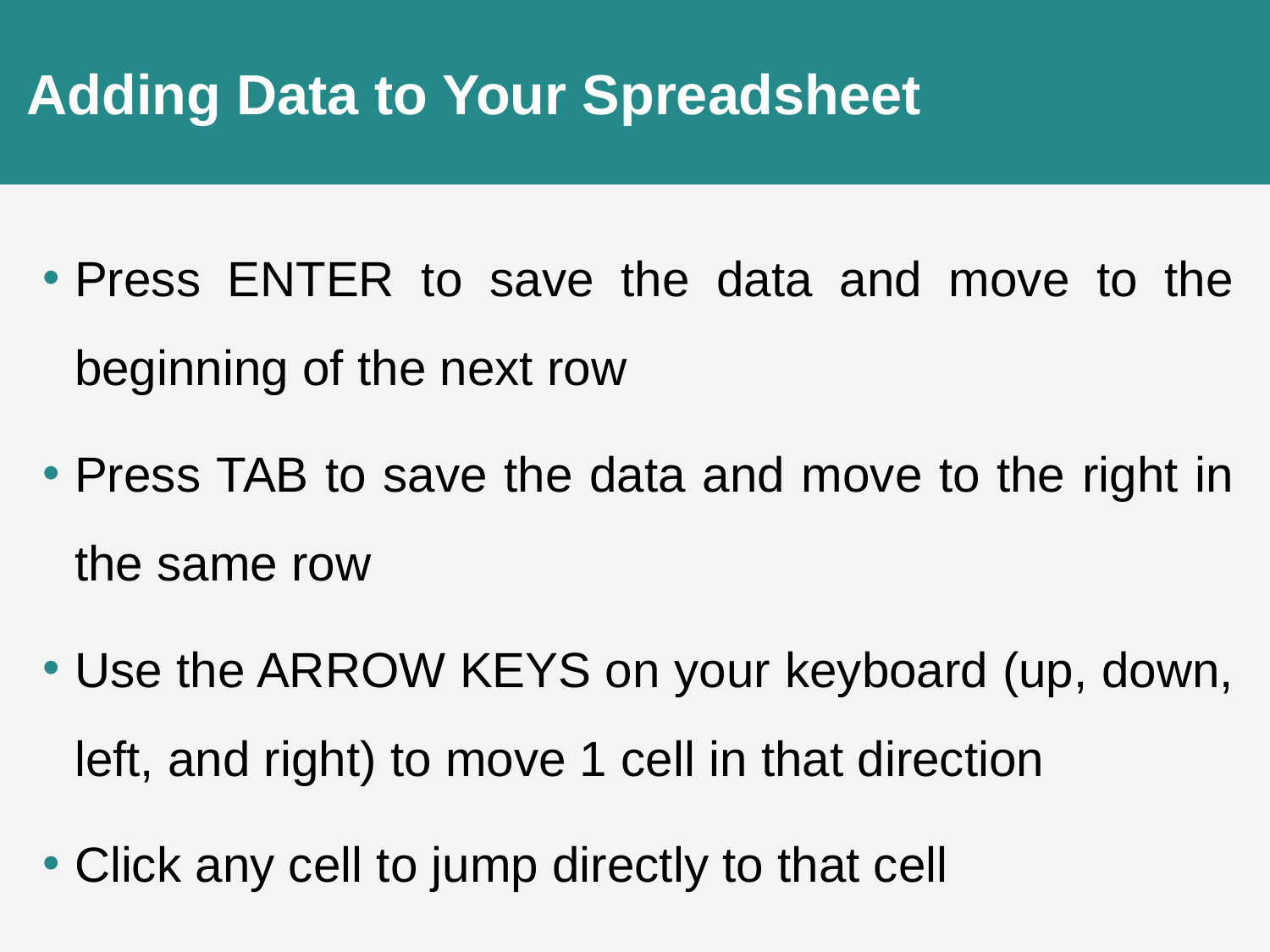

# Adding Data to Your Spreadsheet
Press ENTER to save the data and move to the beginning of the next row
Press TAB to save the data and move to the right in the same row
Use the ARROW KEYS on your keyboard (up, down, left, and right) to move 1 cell in that direction
Click any cell to jump directly to that cell